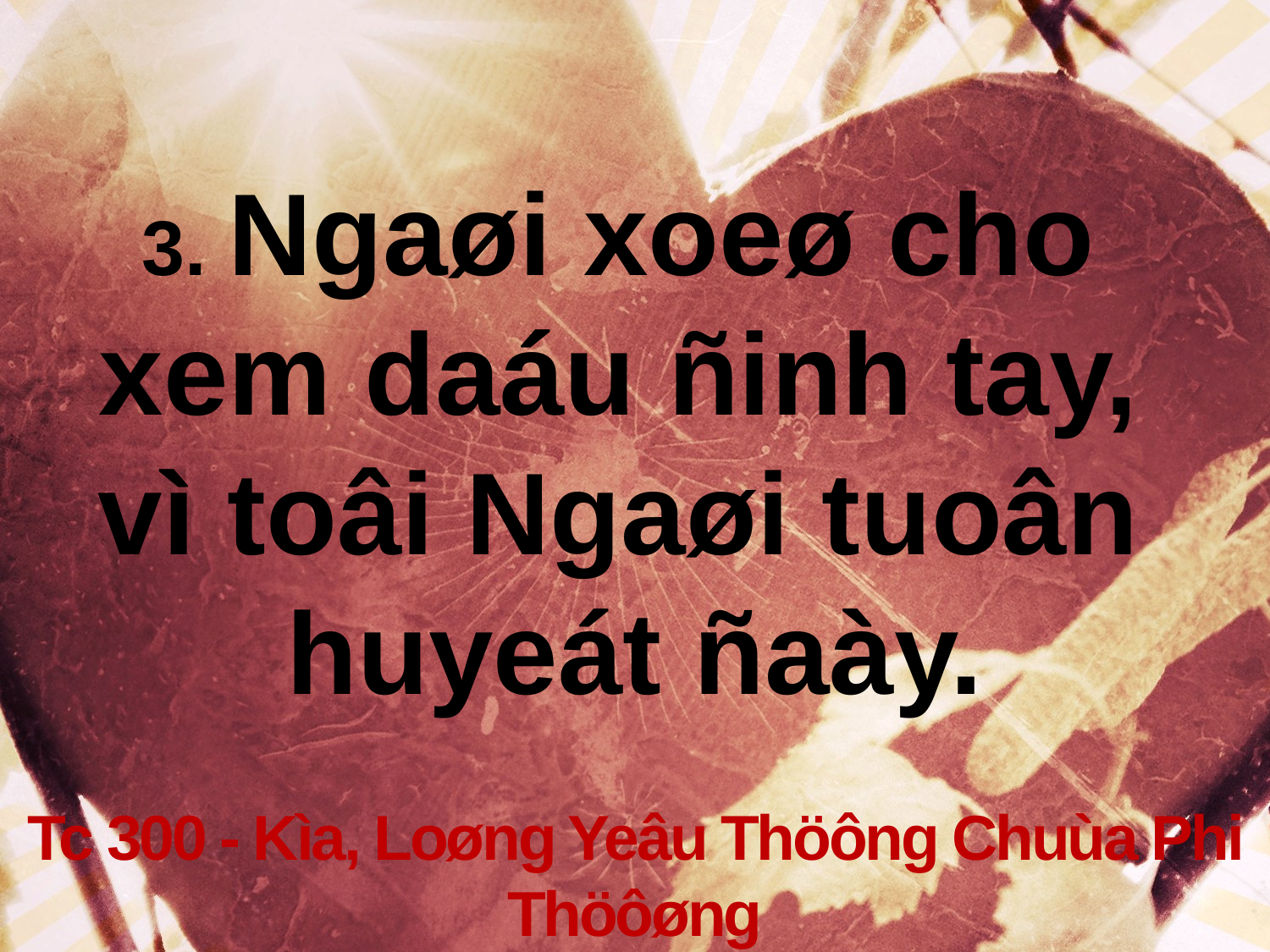

3. Ngaøi xoeø cho
xem daáu ñinh tay,
vì toâi Ngaøi tuoân
huyeát ñaày.
Tc 300 - Kìa, Loøng Yeâu Thöông Chuùa Phi Thöôøng